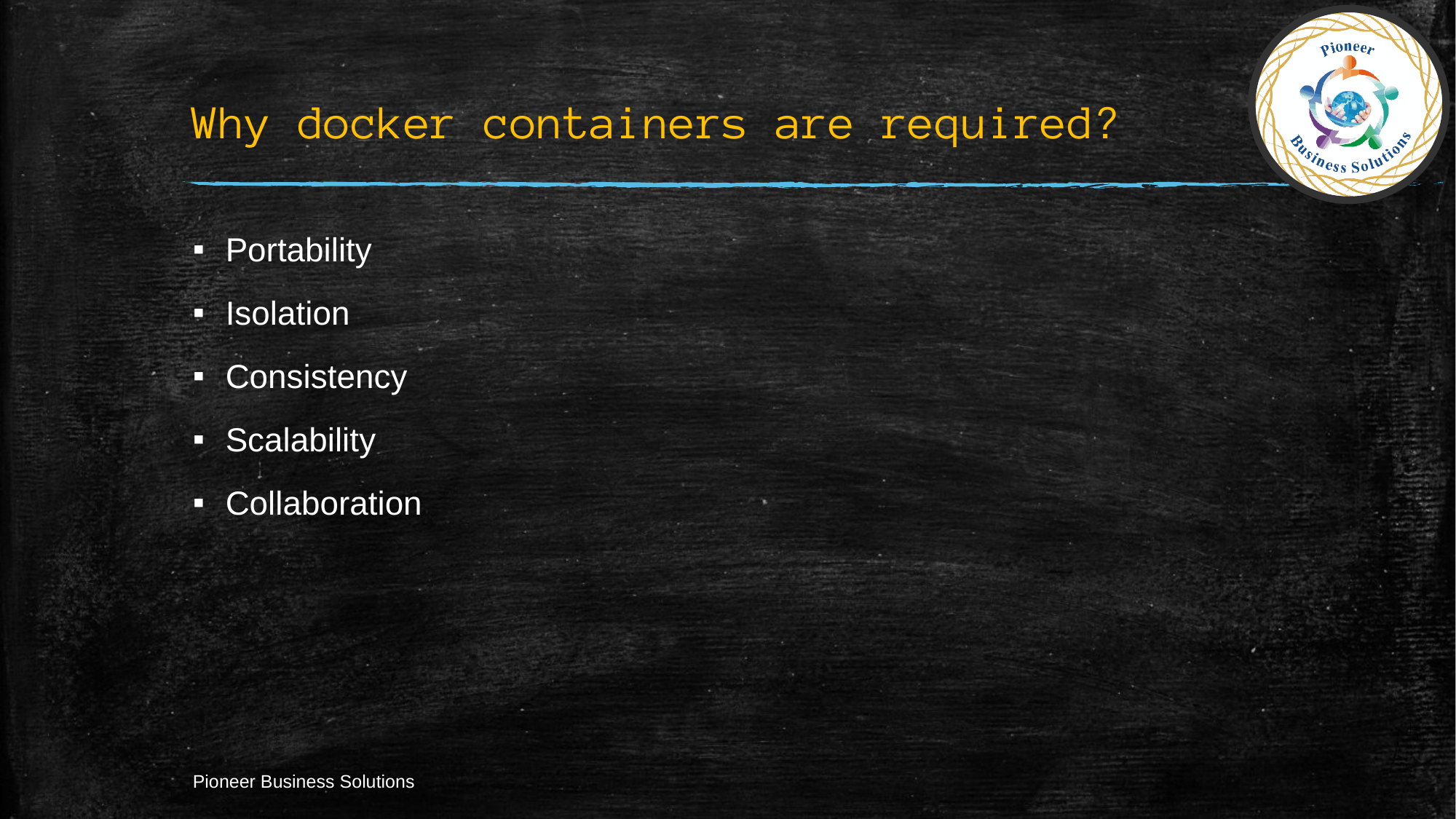

# Why docker containers are required?
Portability
Isolation
Consistency
Scalability
Collaboration
Pioneer Business Solutions